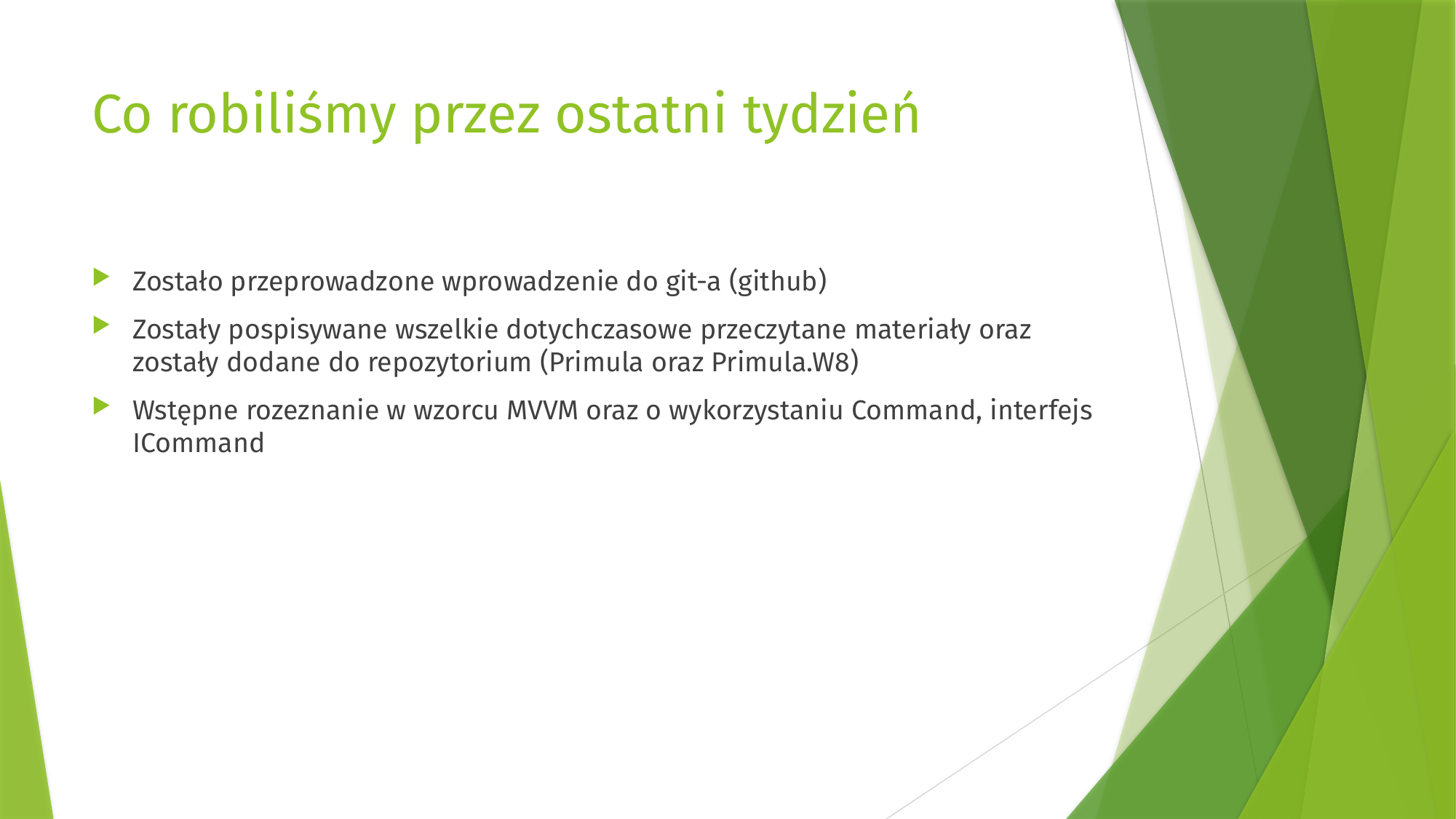

# Co robiliśmy przez ostatni tydzień
Zostało przeprowadzone wprowadzenie do git-a (github)
Zostały pospisywane wszelkie dotychczasowe przeczytane materiały oraz zostały dodane do repozytorium (Primula oraz Primula.W8)
Wstępne rozeznanie w wzorcu MVVM oraz o wykorzystaniu Command, interfejs ICommand